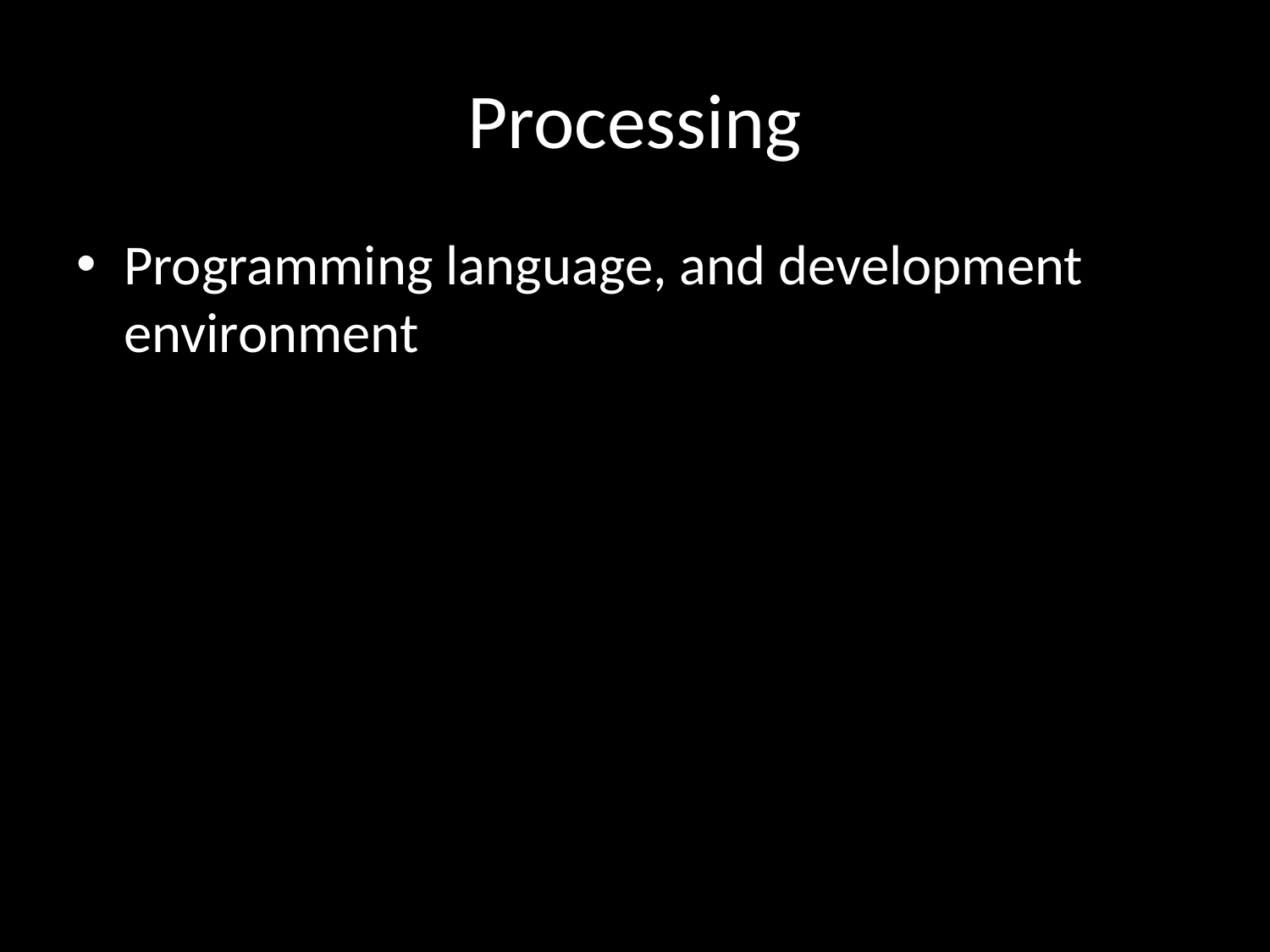

# Processing
Programming language, and development environment